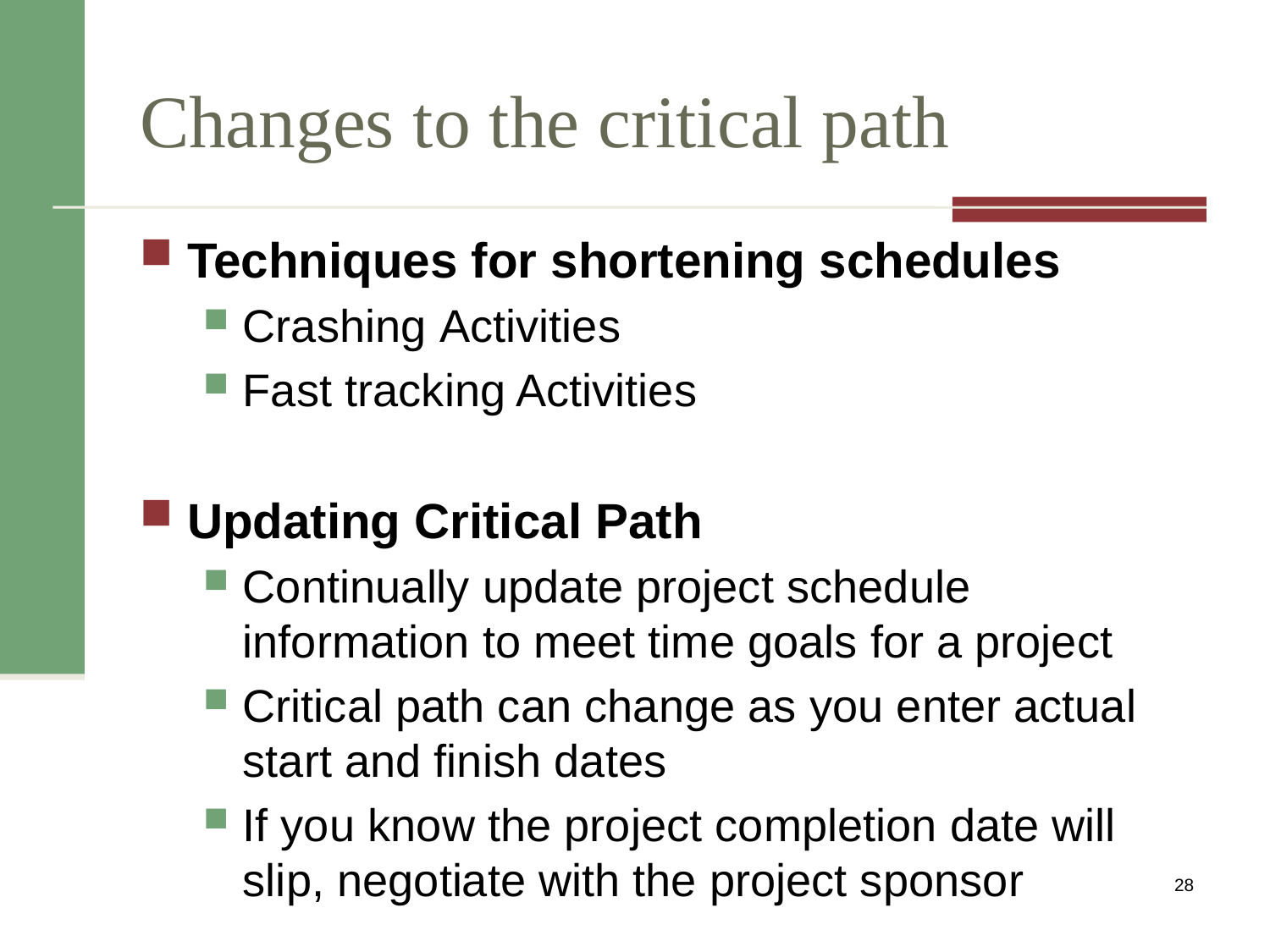

# Changes to the critical path
Techniques for shortening schedules
Crashing Activities
Fast tracking Activities

Updating Critical Path
Continually update project schedule information to meet time goals for a project
Critical path can change as you enter actual start and finish dates
If you know the project completion date will slip, negotiate with the project sponsor

28